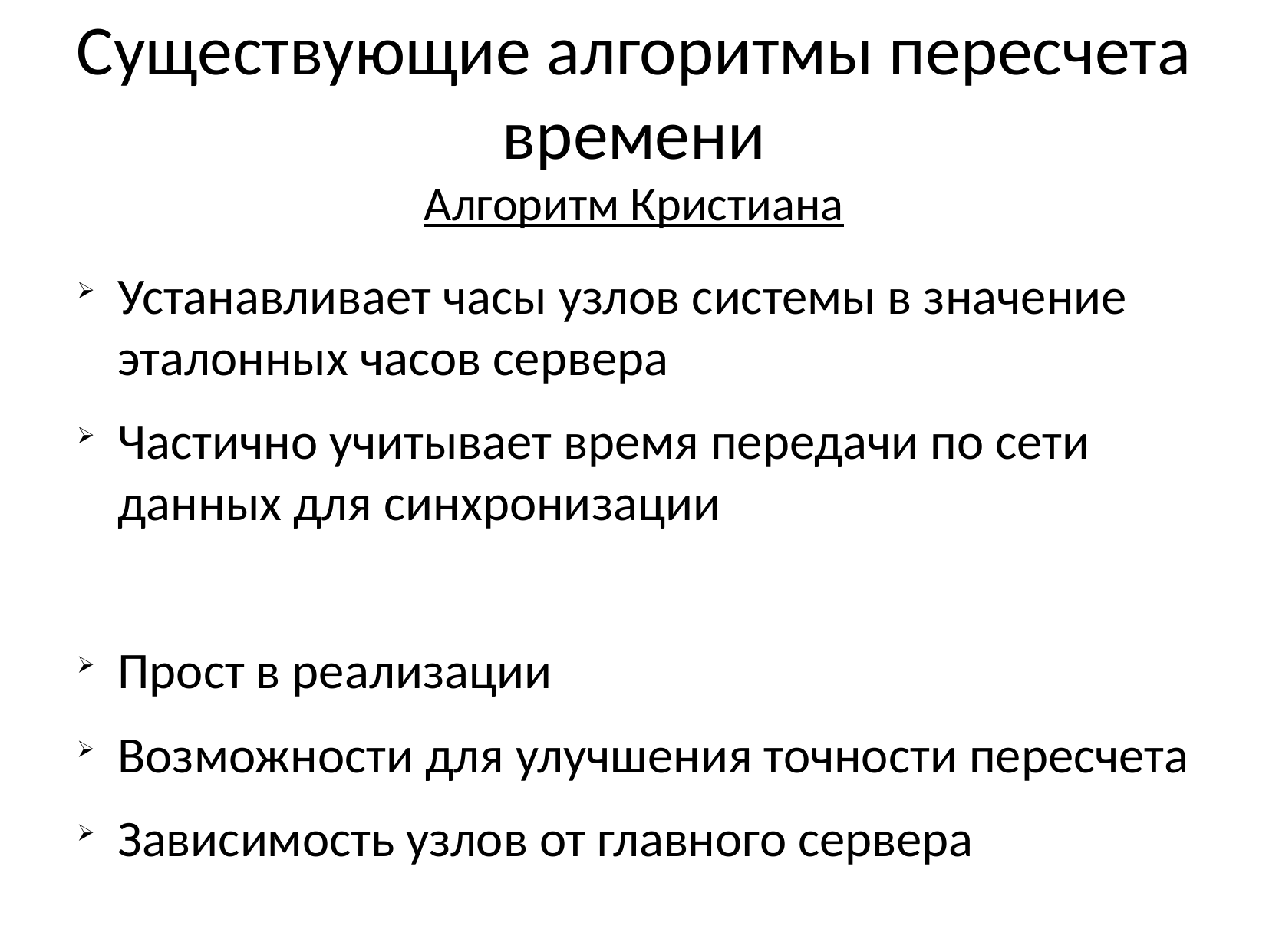

Существующие алгоритмы пересчета времени
Алгоритм Кристиана
Устанавливает часы узлов системы в значение эталонных часов сервера
Частично учитывает время передачи по сети данных для синхронизации

Прост в реализации
Возможности для улучшения точности пересчета
Зависимость узлов от главного сервера